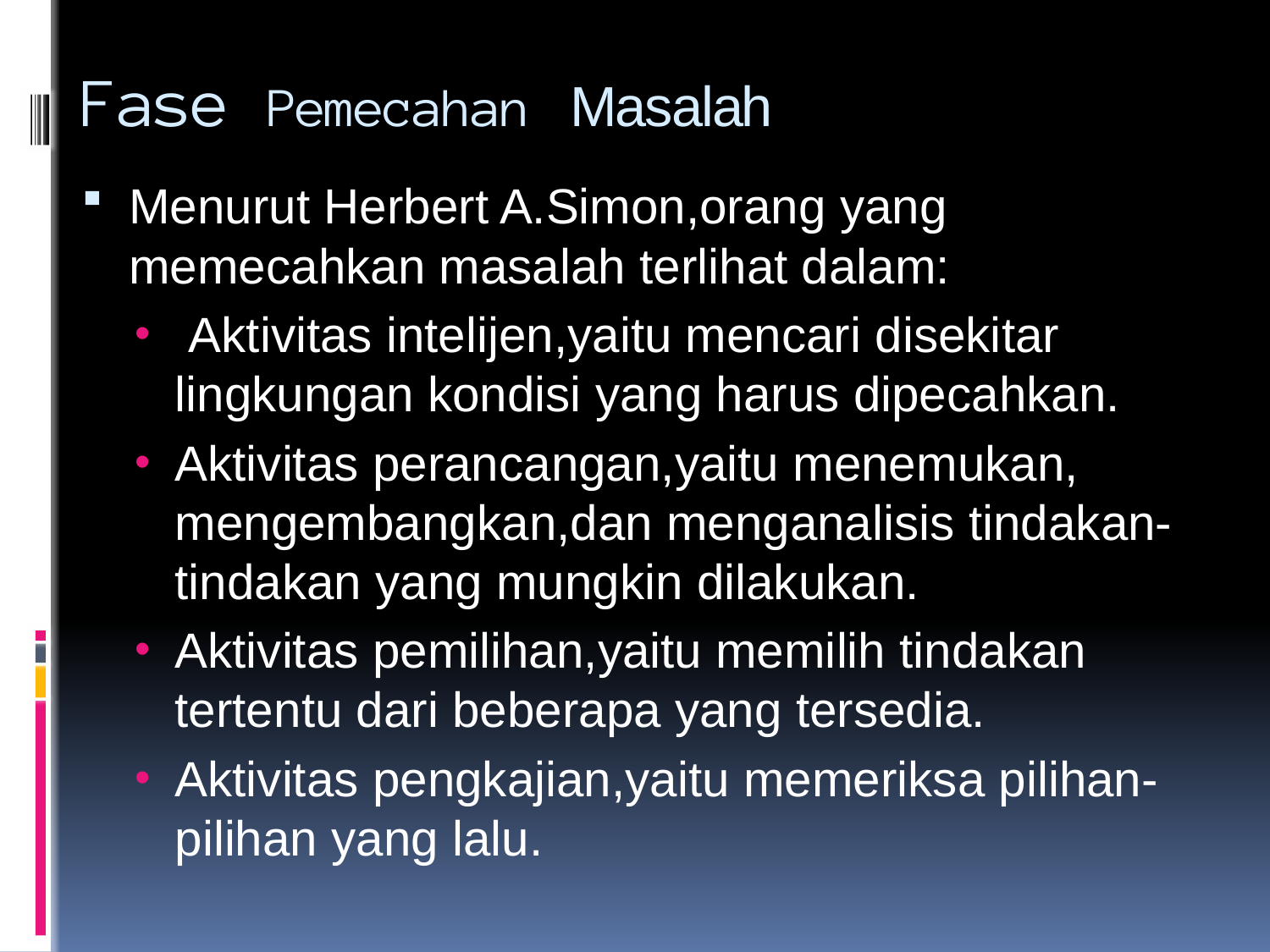

# Fase Pemecahan Masalah
Menurut Herbert A.Simon,orang yang memecahkan masalah terlihat dalam:
 Aktivitas intelijen,yaitu mencari disekitar lingkungan kondisi yang harus dipecahkan.
Aktivitas perancangan,yaitu menemukan, mengembangkan,dan menganalisis tindakan-tindakan yang mungkin dilakukan.
Aktivitas pemilihan,yaitu memilih tindakan tertentu dari beberapa yang tersedia.
Aktivitas pengkajian,yaitu memeriksa pilihan-pilihan yang lalu.